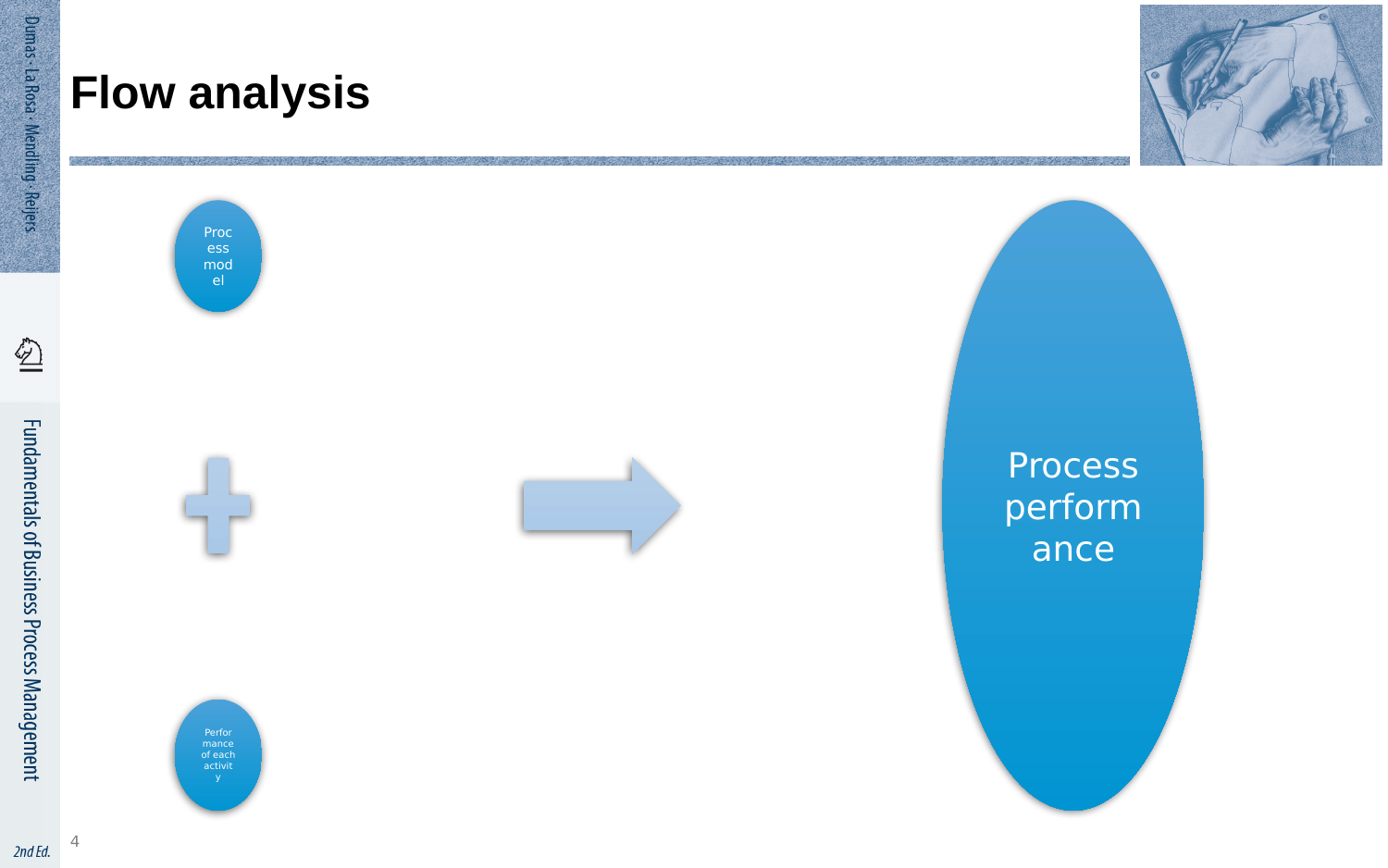

4
# Flow analysis
Process model
Performance of each activity
Process performance